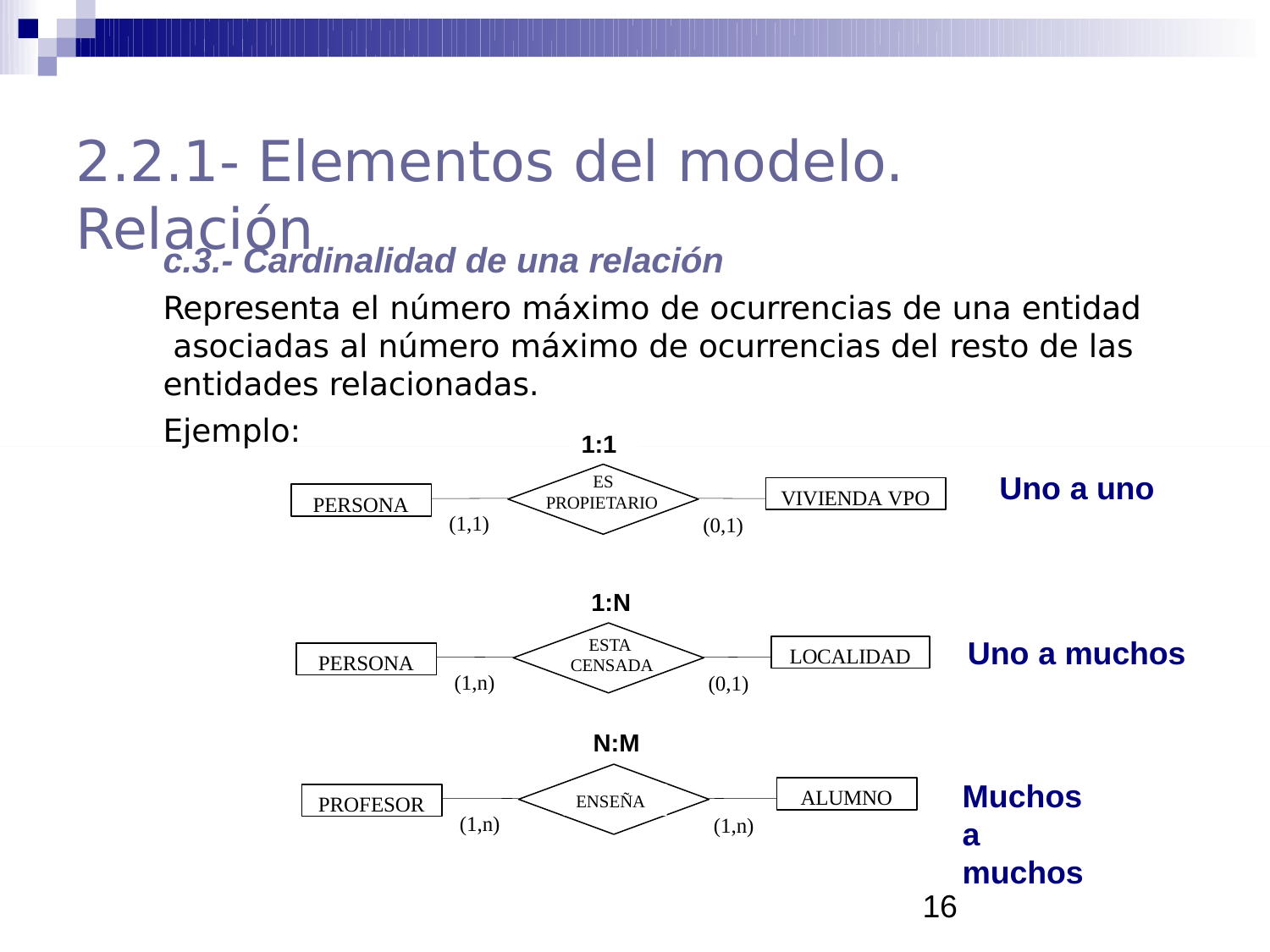

# 2.2.1- Elementos del modelo.	Relación
c.3.- Cardinalidad de una relación
Representa el número máximo de ocurrencias de una entidad  asociadas al número máximo de ocurrencias del resto de las  entidades relacionadas.
Ejemplo:
1:1
ES

Uno a uno
VIVIENDA VPO
PERSONA
PROPIETARIO

(1,1)
(0,1)
1:N
ESTA  CENSADA

Uno a muchos
LOCALIDAD
PERSONA
(1,n)
(0,1)
N:M

Muchos	a  muchos
ALUMNO
PROFESOR
ENSEÑA

(1,n)
(1,n)
16